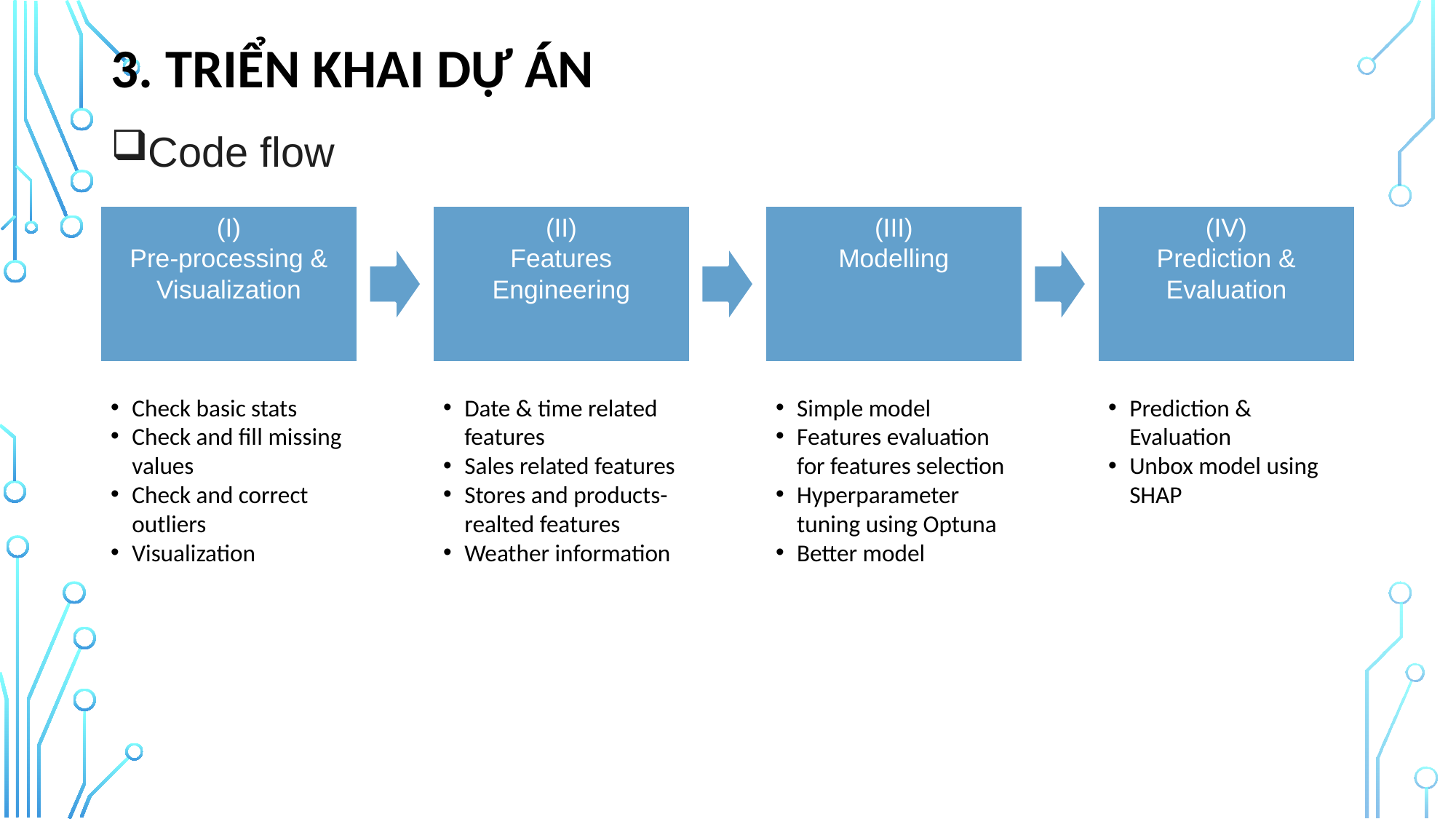

# 3. Triển khai dự án
Code flow
(I)
Pre-processing & Visualization
(II)
Features Engineering
(III)
Modelling
(IV)
Prediction &
Evaluation

Check basic stats
Check and fill missing values
Check and correct outliers
Visualization
Date & time related features
Sales related features
Stores and products-realted features
Weather information

Simple model
Features evaluation for features selection
Hyperparameter tuning using Optuna
Better model
Prediction & Evaluation
Unbox model using SHAP